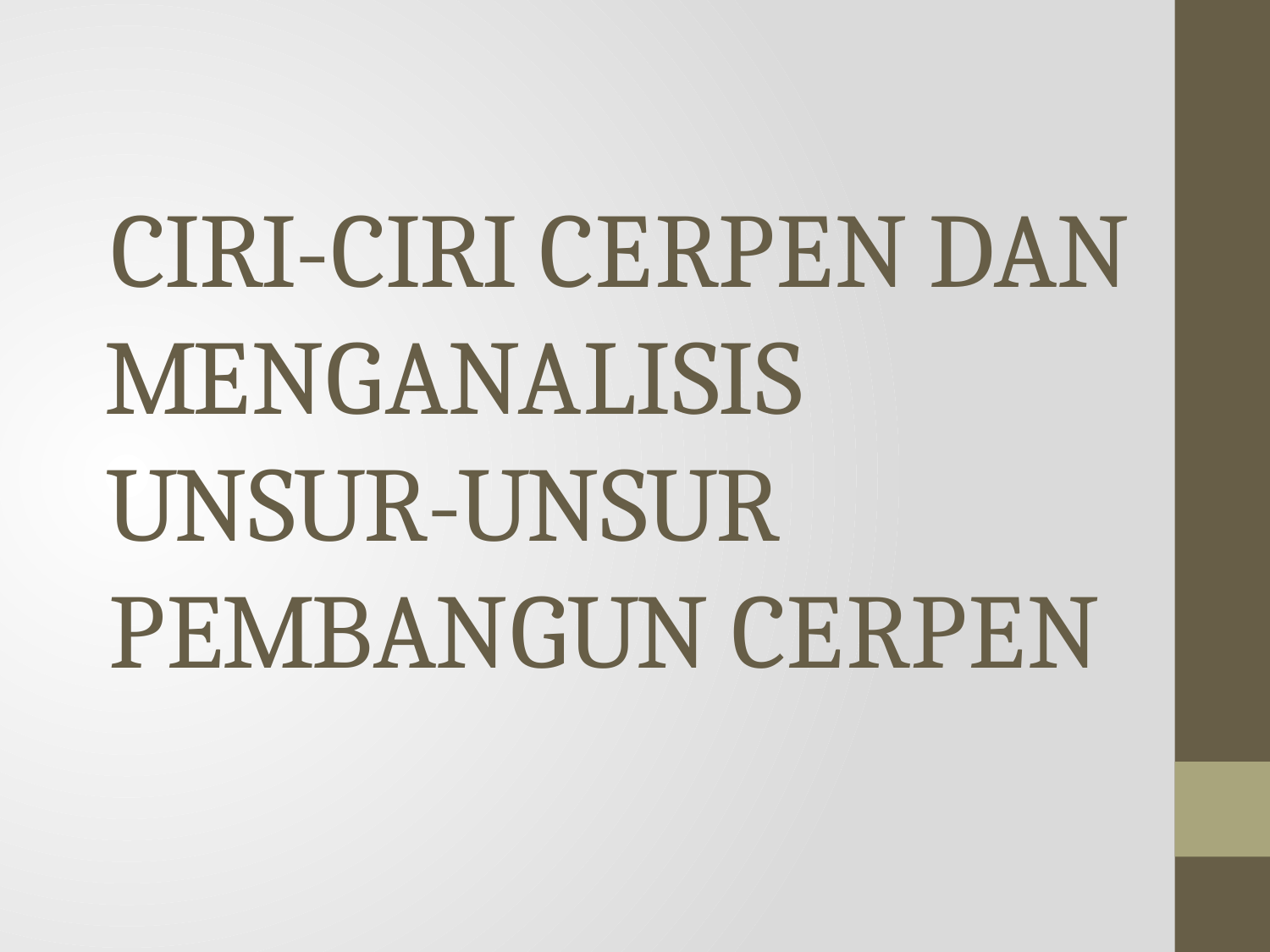

# CIRI-CIRI CERPEN DAN MENGANALISIS UNSUR-UNSUR PEMBANGUN CERPEN